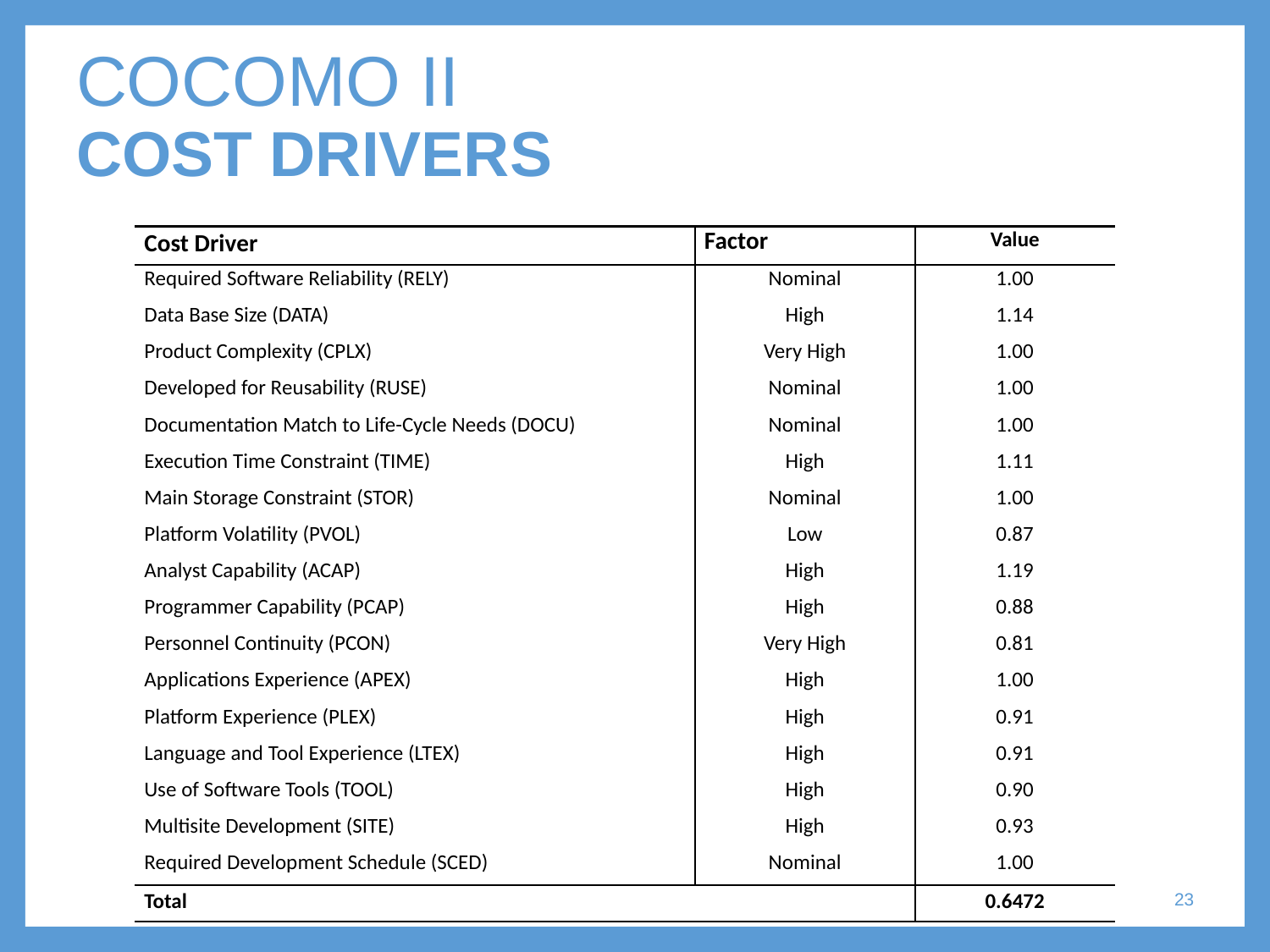

# COCOMO II COST DRIVERS
| Cost Driver | Factor | Value |
| --- | --- | --- |
| Required Software Reliability (RELY) | Nominal | 1.00 |
| Data Base Size (DATA) | High | 1.14 |
| Product Complexity (CPLX) | Very High | 1.00 |
| Developed for Reusability (RUSE) | Nominal | 1.00 |
| Documentation Match to Life-Cycle Needs (DOCU) | Nominal | 1.00 |
| Execution Time Constraint (TIME) | High | 1.11 |
| Main Storage Constraint (STOR) | Nominal | 1.00 |
| Platform Volatility (PVOL) | Low | 0.87 |
| Analyst Capability (ACAP) | High | 1.19 |
| Programmer Capability (PCAP) | High | 0.88 |
| Personnel Continuity (PCON) | Very High | 0.81 |
| Applications Experience (APEX) | High | 1.00 |
| Platform Experience (PLEX) | High | 0.91 |
| Language and Tool Experience (LTEX) | High | 0.91 |
| Use of Software Tools (TOOL) | High | 0.90 |
| Multisite Development (SITE) | High | 0.93 |
| Required Development Schedule (SCED) | Nominal | 1.00 |
| Total |  | 0.6472 |
23